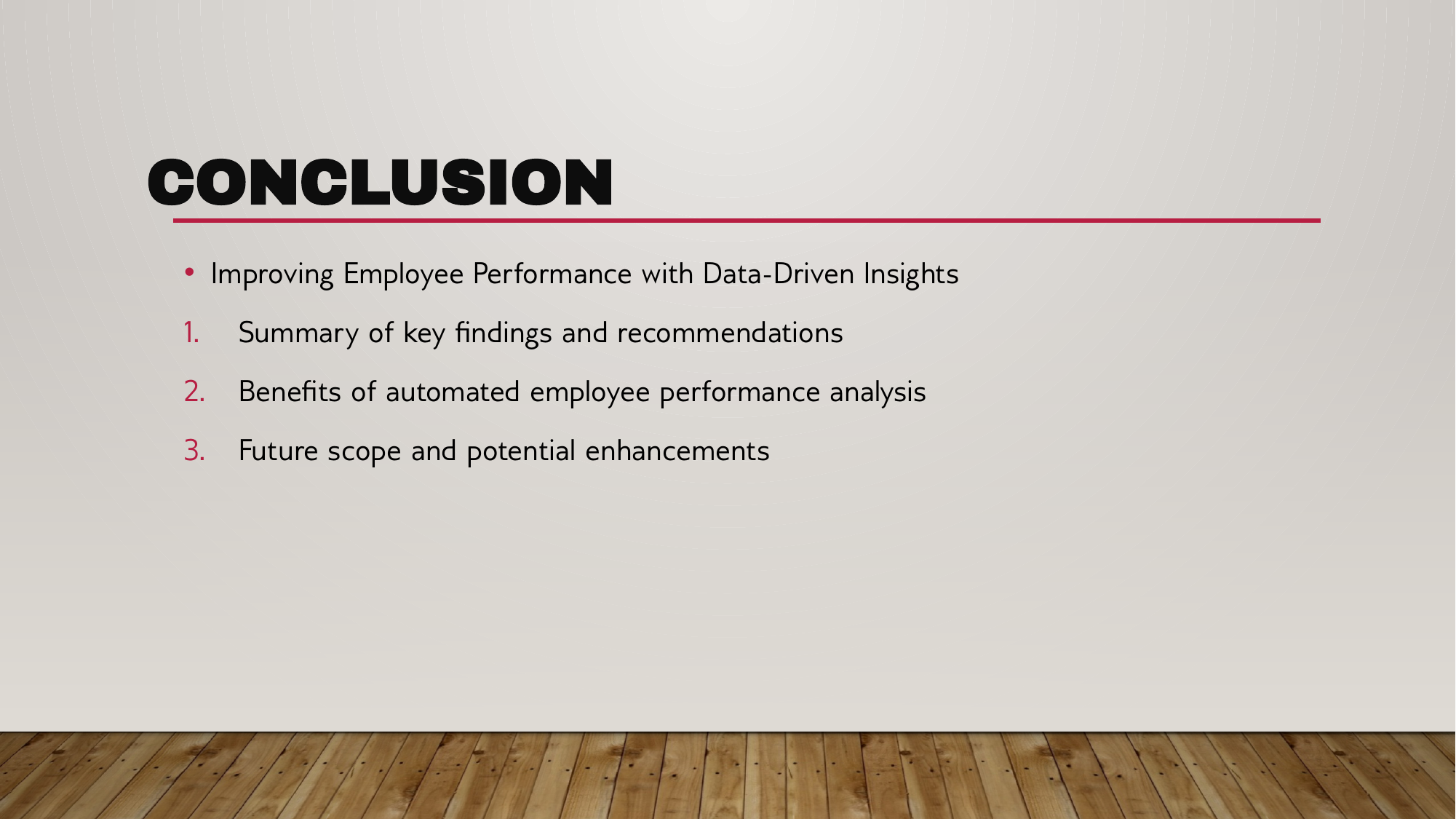

# Conclusion
Improving Employee Performance with Data-Driven Insights
Summary of key findings and recommendations
Benefits of automated employee performance analysis
Future scope and potential enhancements